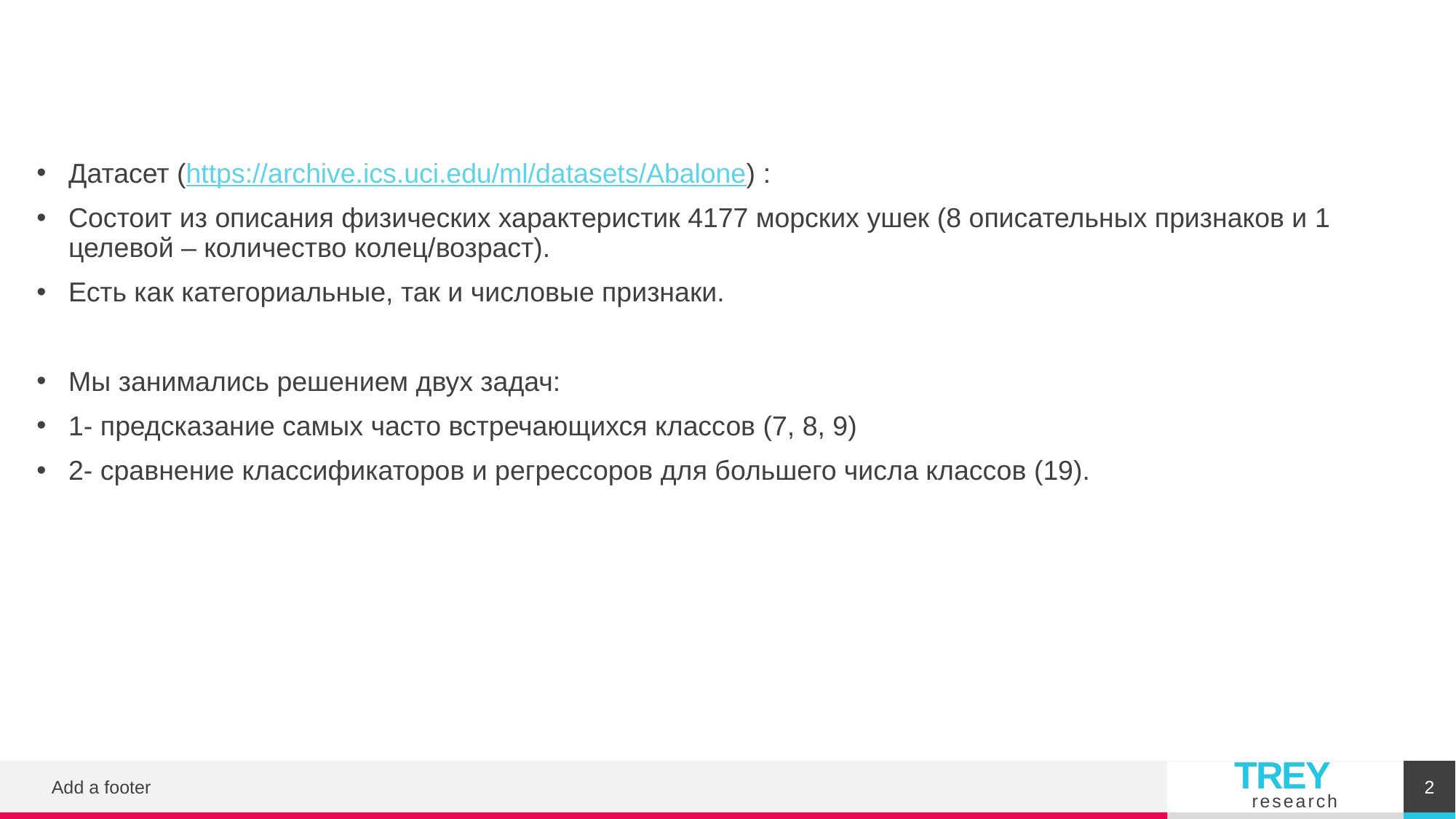

Датасет (https://archive.ics.uci.edu/ml/datasets/Abalone) :
Cостоит из описания физических характеристик 4177 морских ушек (8 описательных признаков и 1 целевой – количество колец/возраст).
Есть как категориальные, так и числовые признаки.

Мы занимались решением двух задач:
1- предсказание самых часто встречающихся классов (7, 8, 9)
2- сравнение классификаторов и регрессоров для большего числа классов (19).

2
Add a footer